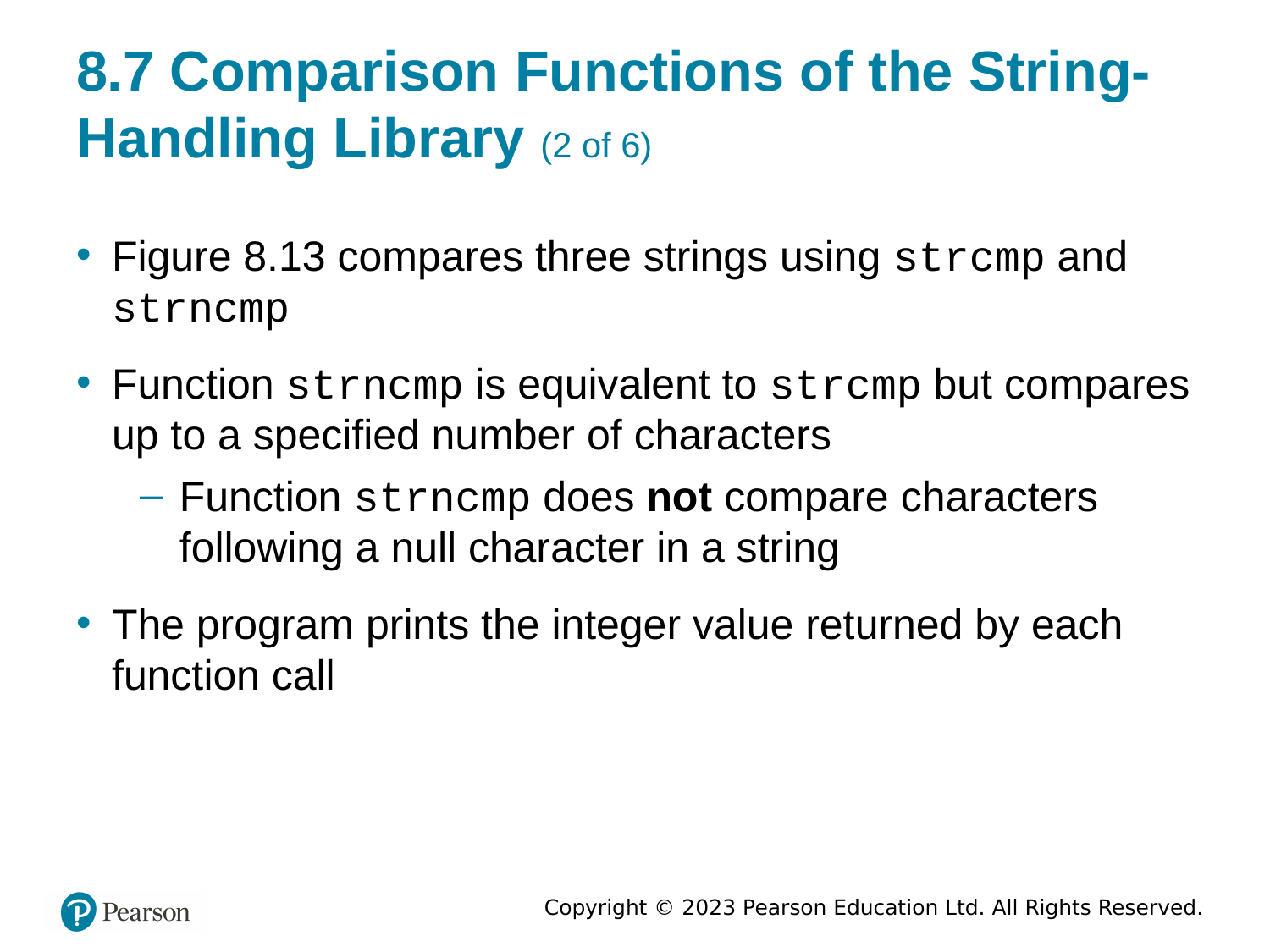

# 8.7 Comparison Functions of the String-Handling Library (2 of 6)
Figure 8.13 compares three strings using strcmp and strncmp
Function strncmp is equivalent to strcmp but compares up to a specified number of characters
Function strncmp does not compare characters following a null character in a string
The program prints the integer value returned by each function call